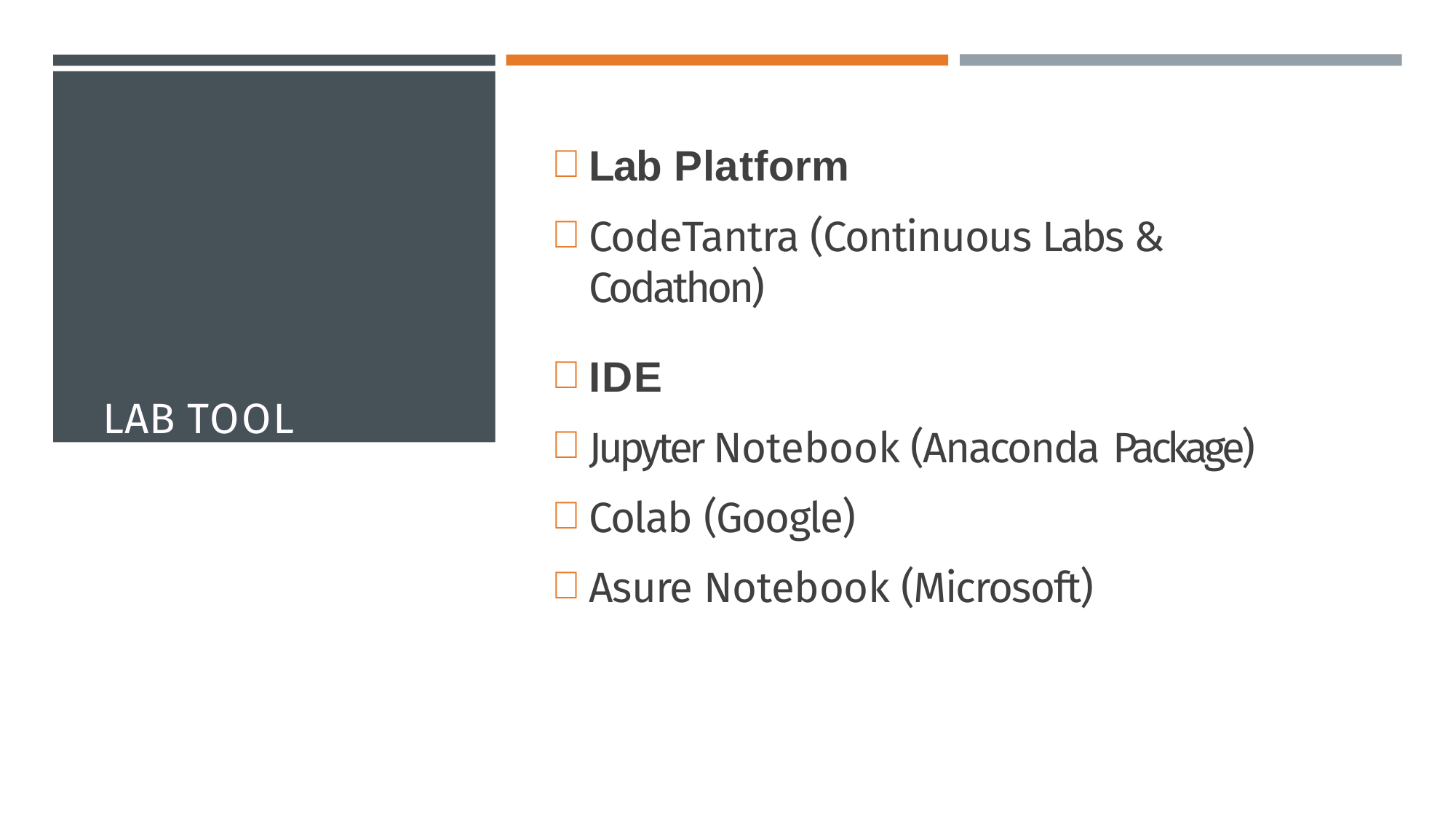

LAB TOOL
Lab Platform
CodeTantra (Continuous Labs & Codathon)
IDE
Jupyter Notebook (Anaconda Package)
Colab (Google)
Asure Notebook (Microsoft)